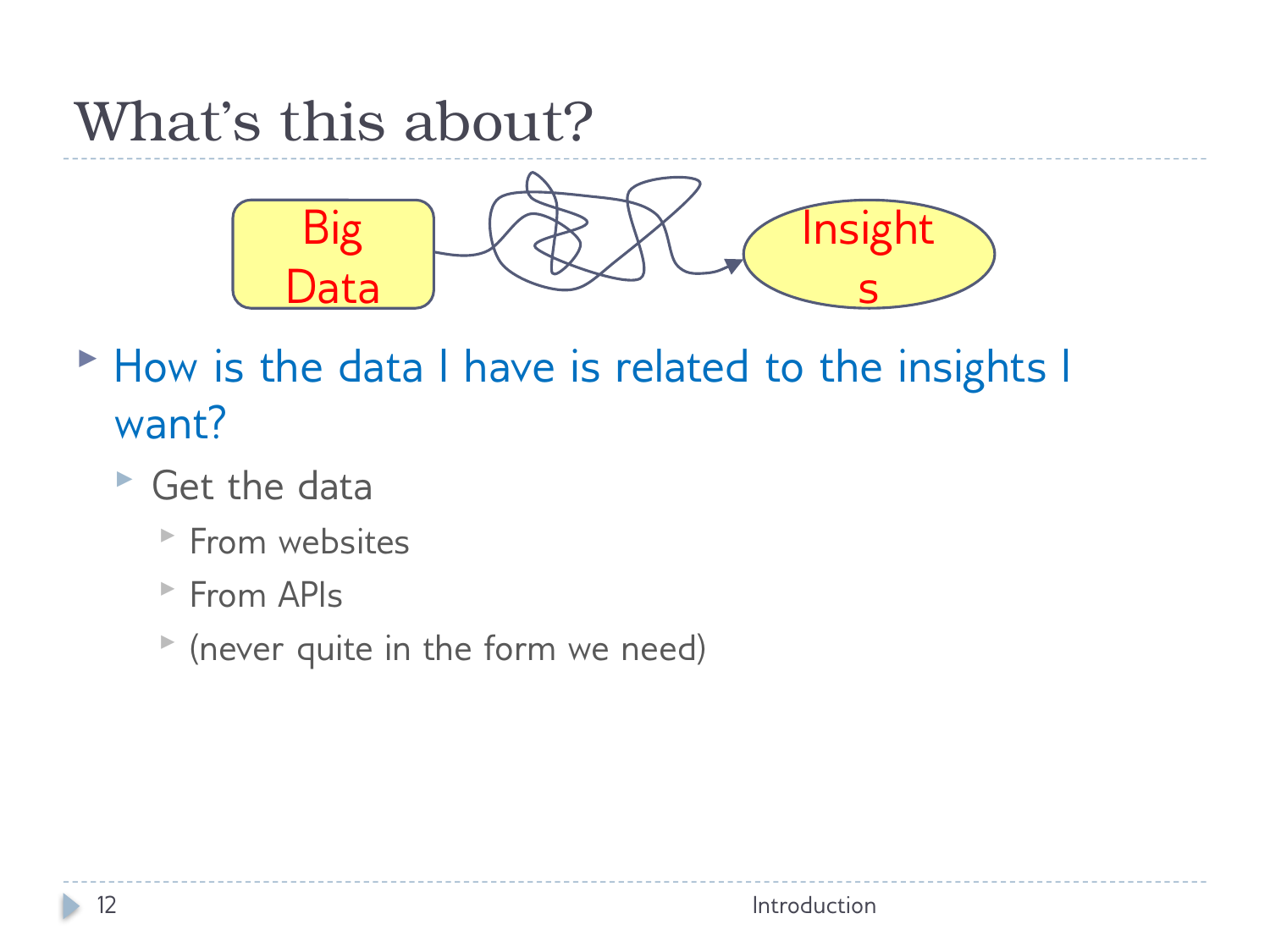

# What’s this about?

Big Data
Insights
How is the data I have is related to the insights I want?
Get the data
From websites
From APIs
(never quite in the form we need)

12
Introduction